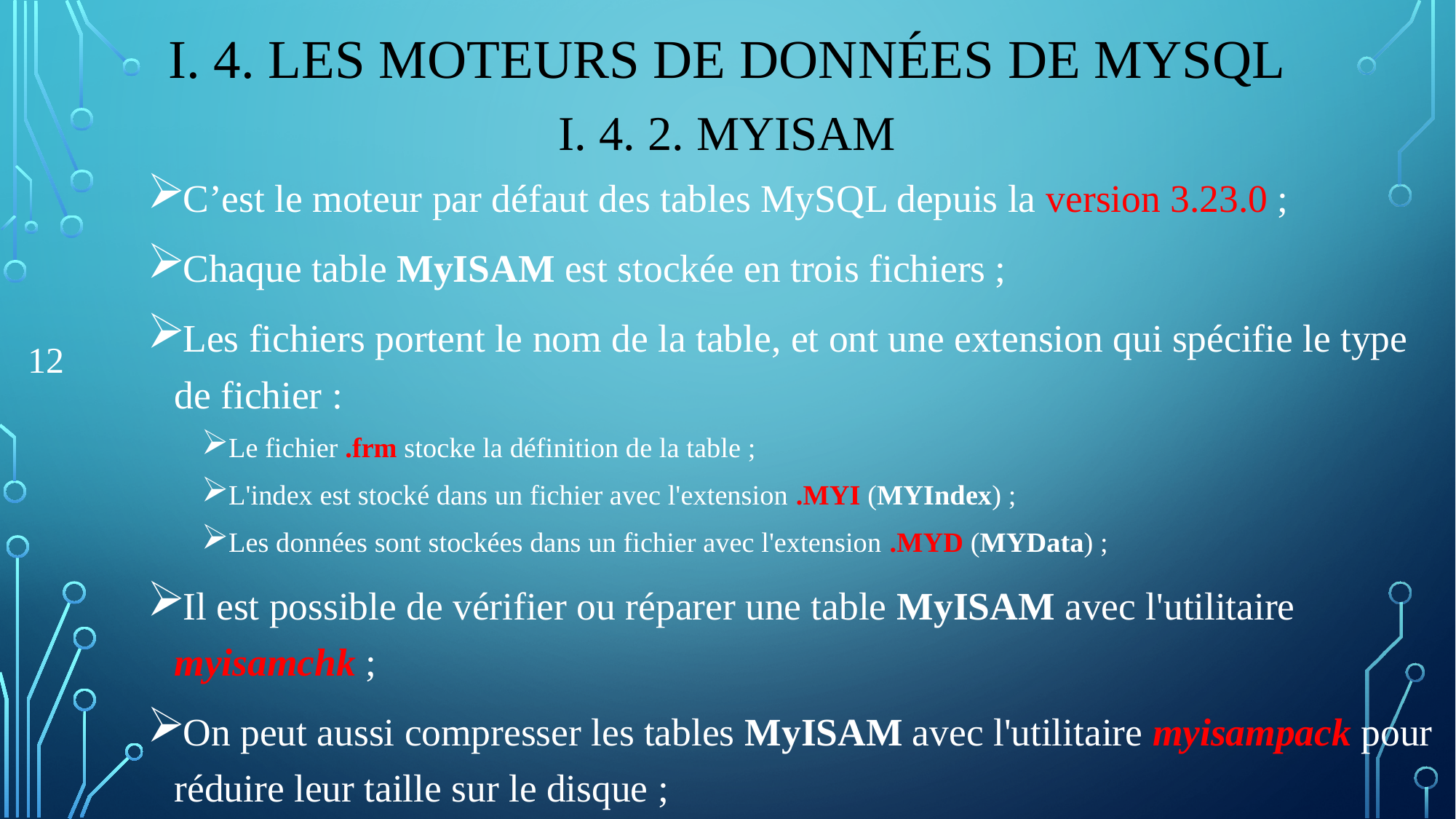

# I. 4. LES Moteurs de données de MySQL
I. 4. 2. MyISAM
C’est le moteur par défaut des tables MySQL depuis la version 3.23.0 ;
Chaque table MyISAM est stockée en trois fichiers ;
Les fichiers portent le nom de la table, et ont une extension qui spécifie le type de fichier :
Le fichier .frm stocke la définition de la table ;
L'index est stocké dans un fichier avec l'extension .MYI (MYIndex) ;
Les données sont stockées dans un fichier avec l'extension .MYD (MYData) ;
Il est possible de vérifier ou réparer une table MyISAM avec l'utilitaire myisamchk ;
On peut aussi compresser les tables MyISAM avec l'utilitaire myisampack pour réduire leur taille sur le disque ;
12